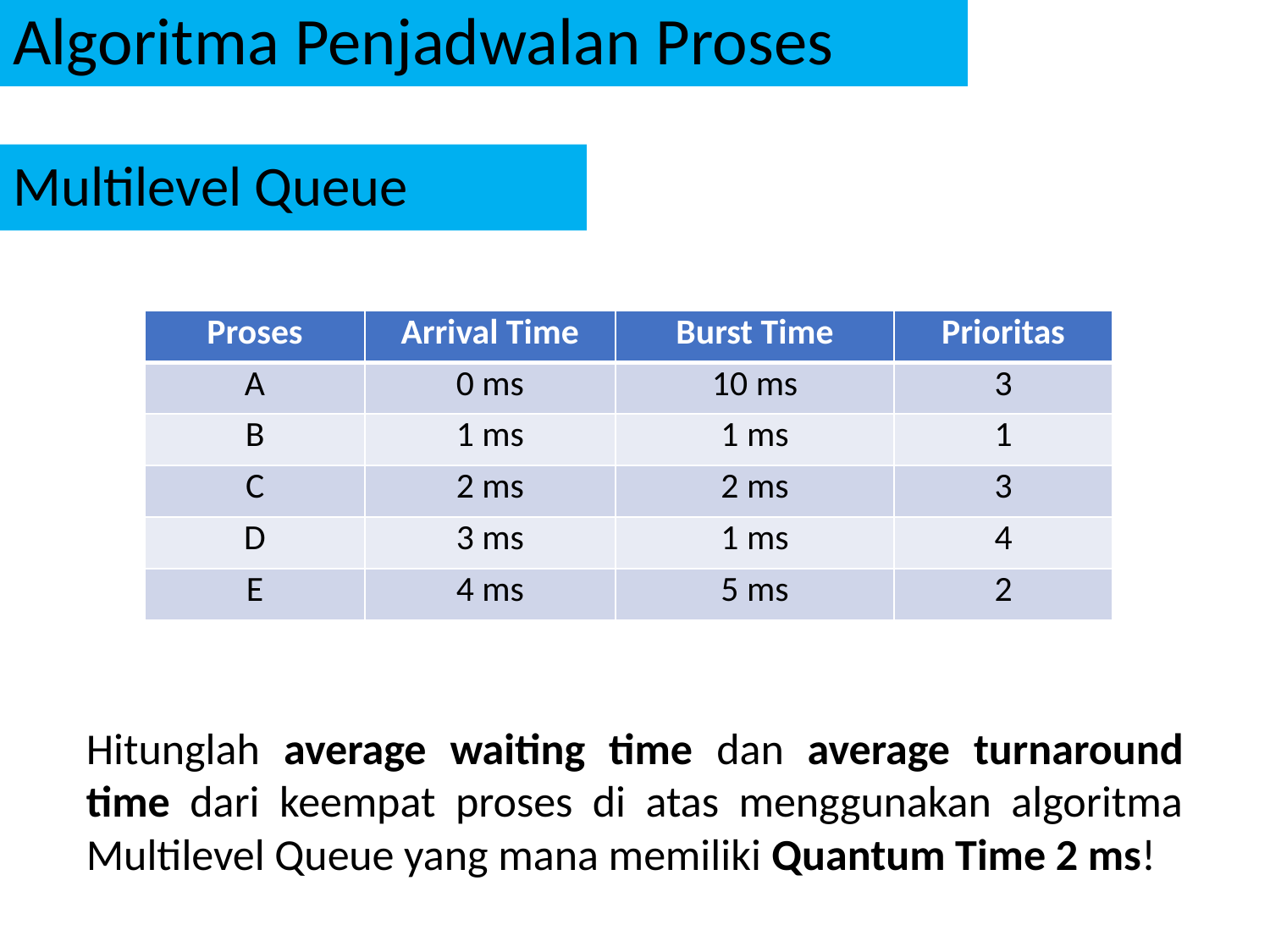

# Algoritma Penjadwalan Proses
Multilevel Queue
| Proses | Arrival Time | Burst Time | Prioritas |
| --- | --- | --- | --- |
| A | 0 ms | 10 ms | 3 |
| B | 1 ms | 1 ms | 1 |
| C | 2 ms | 2 ms | 3 |
| D | 3 ms | 1 ms | 4 |
| E | 4 ms | 5 ms | 2 |
Hitunglah average waiting time dan average turnaround time dari keempat proses di atas menggunakan algoritma Multilevel Queue yang mana memiliki Quantum Time 2 ms!